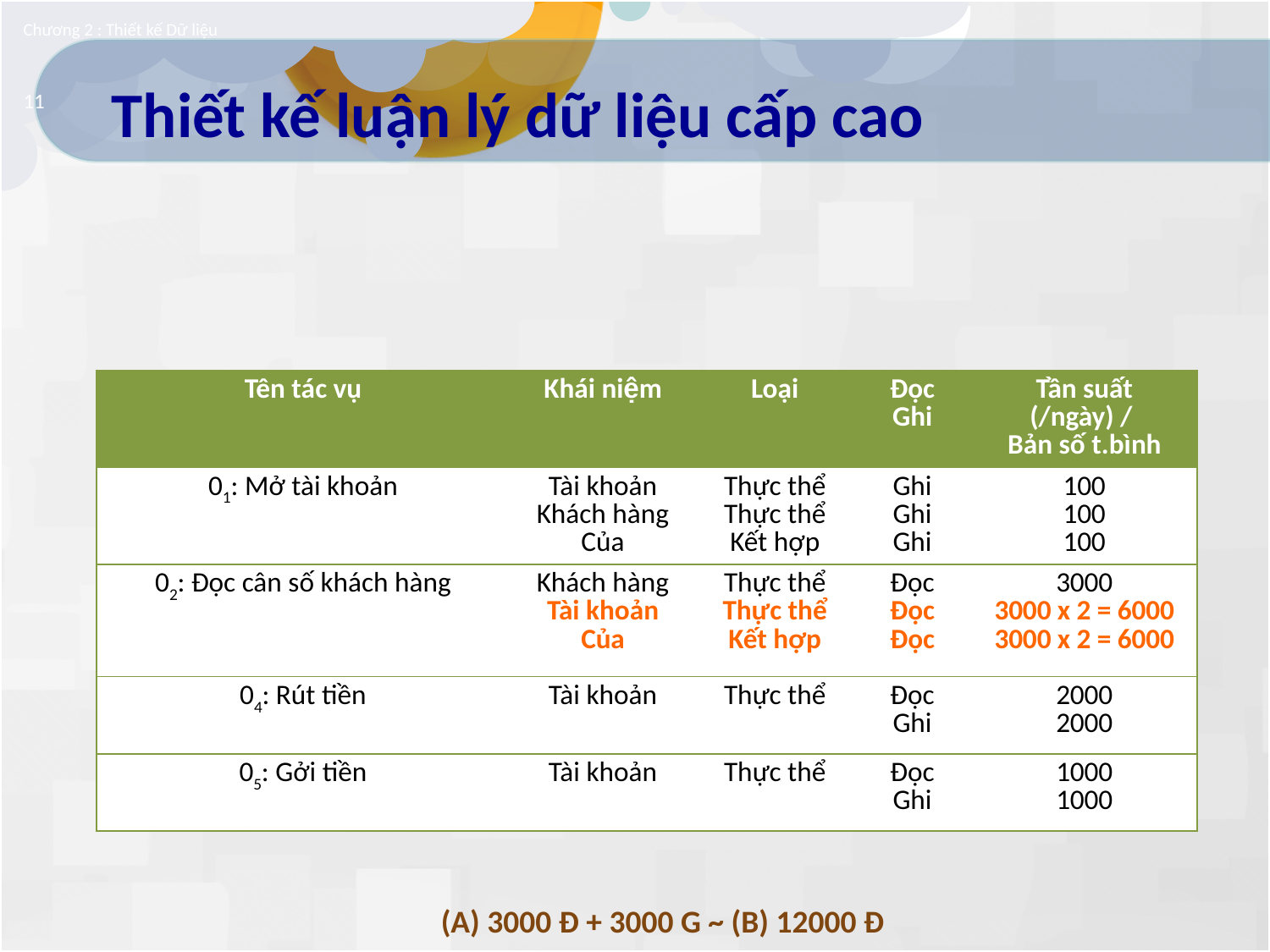

Chương 2 : Thiết kế Dữ liệu
# Thiết kế luận lý dữ liệu cấp cao
11
Quyết định về dữ liệu suy diễn – ví dụ:
Các xử lý liên quan – không có dữ liệu suy diễn (B)
| Tên tác vụ | Khái niệm | Loại | Đọc Ghi | Tần suất (/ngày) / Bản số t.bình |
| --- | --- | --- | --- | --- |
| 01: Mở tài khoản | Tài khoản Khách hàng Của | Thực thể Thực thể Kết hợp | Ghi Ghi Ghi | 100 100 100 |
| 02: Đọc cân số khách hàng | Khách hàng Tài khoản Của | Thực thể Thực thể Kết hợp | Đọc Đọc Đọc | 3000 3000 x 2 = 6000 3000 x 2 = 6000 |
| 04: Rút tiền | Tài khoản | Thực thể | Đọc Ghi | 2000 2000 |
| 05: Gởi tiền | Tài khoản | Thực thể | Đọc Ghi | 1000 1000 |
(A) 3000 Đ + 3000 G ~ (B) 12000 Đ